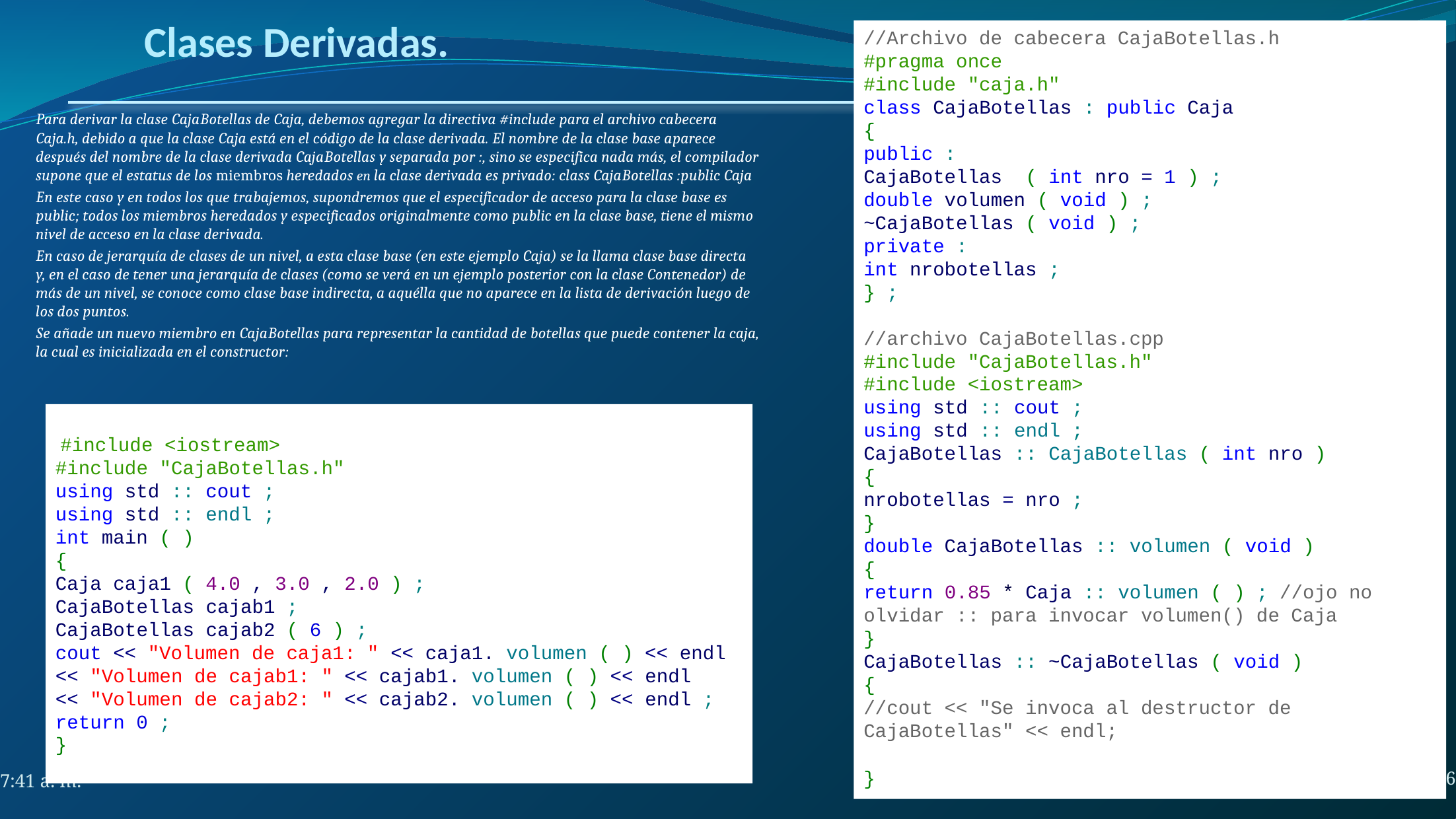

//Archivo de cabecera CajaBotellas.h
#pragma once
#include "caja.h"
class CajaBotellas : public Caja
{
public :
CajaBotellas  ( int nro = 1 ) ;
double volumen ( void ) ;
~CajaBotellas ( void ) ;
private :
int nrobotellas ;
} ;
//archivo CajaBotellas.cpp
#include "CajaBotellas.h"
#include <iostream>
using std :: cout ;
using std :: endl ;
CajaBotellas :: CajaBotellas ( int nro )
{
nrobotellas = nro ;
}
double CajaBotellas :: volumen ( void )
{
return 0.85 * Caja :: volumen ( ) ; //ojo no olvidar :: para invocar volumen() de Caja
}
CajaBotellas :: ~CajaBotellas ( void )
{
//cout << "Se invoca al destructor de CajaBotellas" << endl;
}
# Clases Derivadas.

Para derivar la clase CajaBotellas de Caja, debemos agregar la directiva #include para el archivo cabecera Caja.h, debido a que la clase Caja está en el código de la clase derivada. El nombre de la clase base aparece después del nombre de la clase derivada CajaBotellas y separada por :, sino se especifica nada más, el compilador supone que el estatus de los miembros heredados en la clase derivada es privado: class CajaBotellas :public Caja
En este caso y en todos los que trabajemos, supondremos que el especificador de acceso para la clase base es public; todos los miembros heredados y especificados originalmente como public en la clase base, tiene el mismo nivel de acceso en la clase derivada.
En caso de jerarquía de clases de un nivel, a esta clase base (en este ejemplo Caja) se la llama clase base directa y, en el caso de tener una jerarquía de clases (como se verá en un ejemplo posterior con la clase Contenedor) de más de un nivel, se conoce como clase base indirecta, a aquélla que no aparece en la lista de derivación luego de los dos puntos.
Se añade un nuevo miembro en CajaBotellas para representar la cantidad de botellas que puede contener la caja, la cual es inicializada en el constructor:

En el  siguiente código se utilizan ambas clases:
 #include <iostream>
#include "CajaBotellas.h"
using std :: cout ;
using std :: endl ;
int main ( )
{
Caja caja1 ( 4.0 , 3.0 , 2.0 ) ;
CajaBotellas cajab1 ;
CajaBotellas cajab2 ( 6 ) ;
cout << "Volumen de caja1: " << caja1. volumen ( ) << endl
<< "Volumen de cajab1: " << cajab1. volumen ( ) << endl
<< "Volumen de cajab2: " << cajab2. volumen ( ) << endl ;
return 0 ;
}
26
7:41 a. m.
AyED I - Unidad 10 Programación Orientada a Objetos